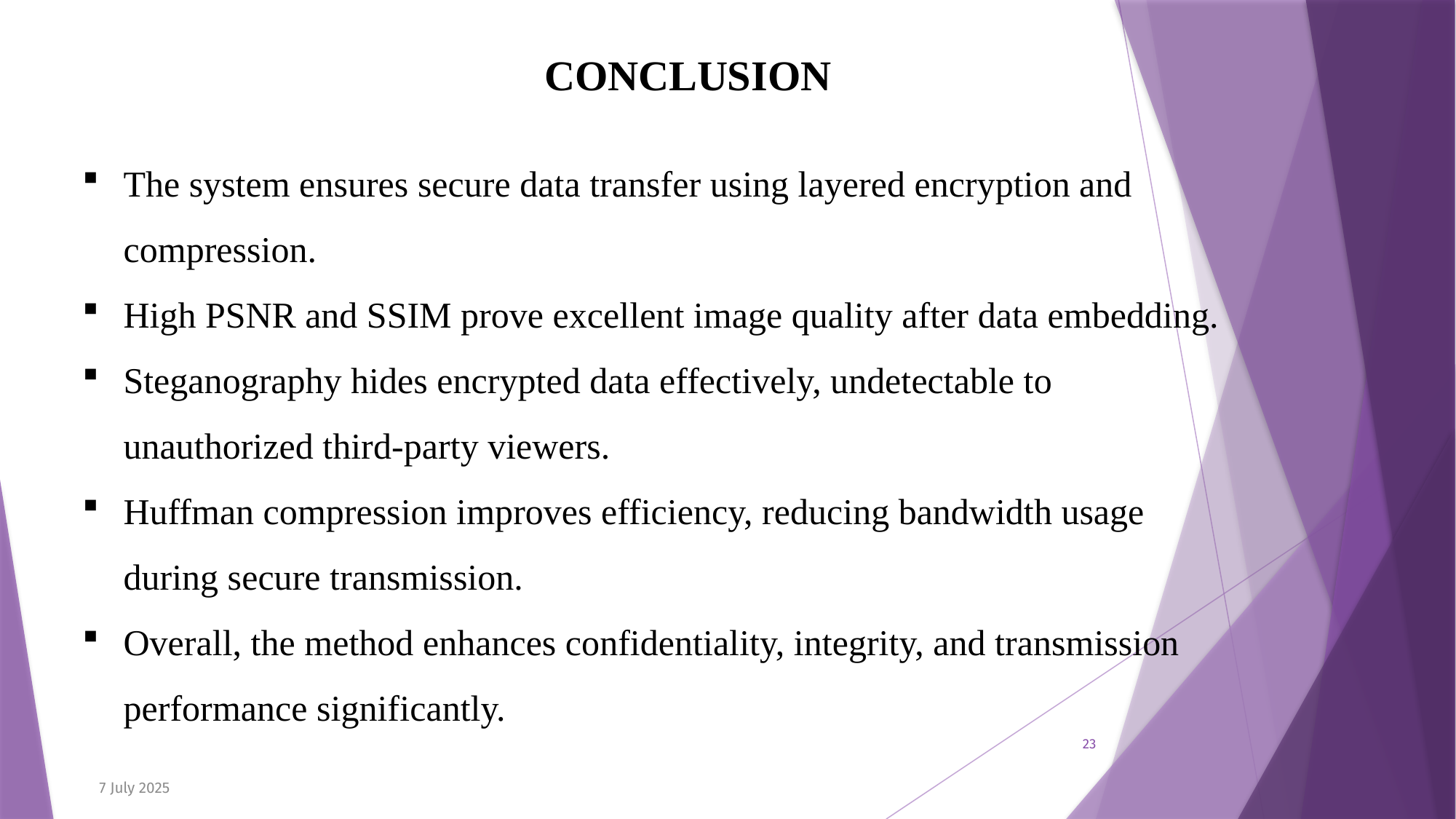

CONCLUSION
The system ensures secure data transfer using layered encryption and compression.
High PSNR and SSIM prove excellent image quality after data embedding.
Steganography hides encrypted data effectively, undetectable to unauthorized third-party viewers.
Huffman compression improves efficiency, reducing bandwidth usage during secure transmission.
Overall, the method enhances confidentiality, integrity, and transmission performance significantly.
23
7 July 2025